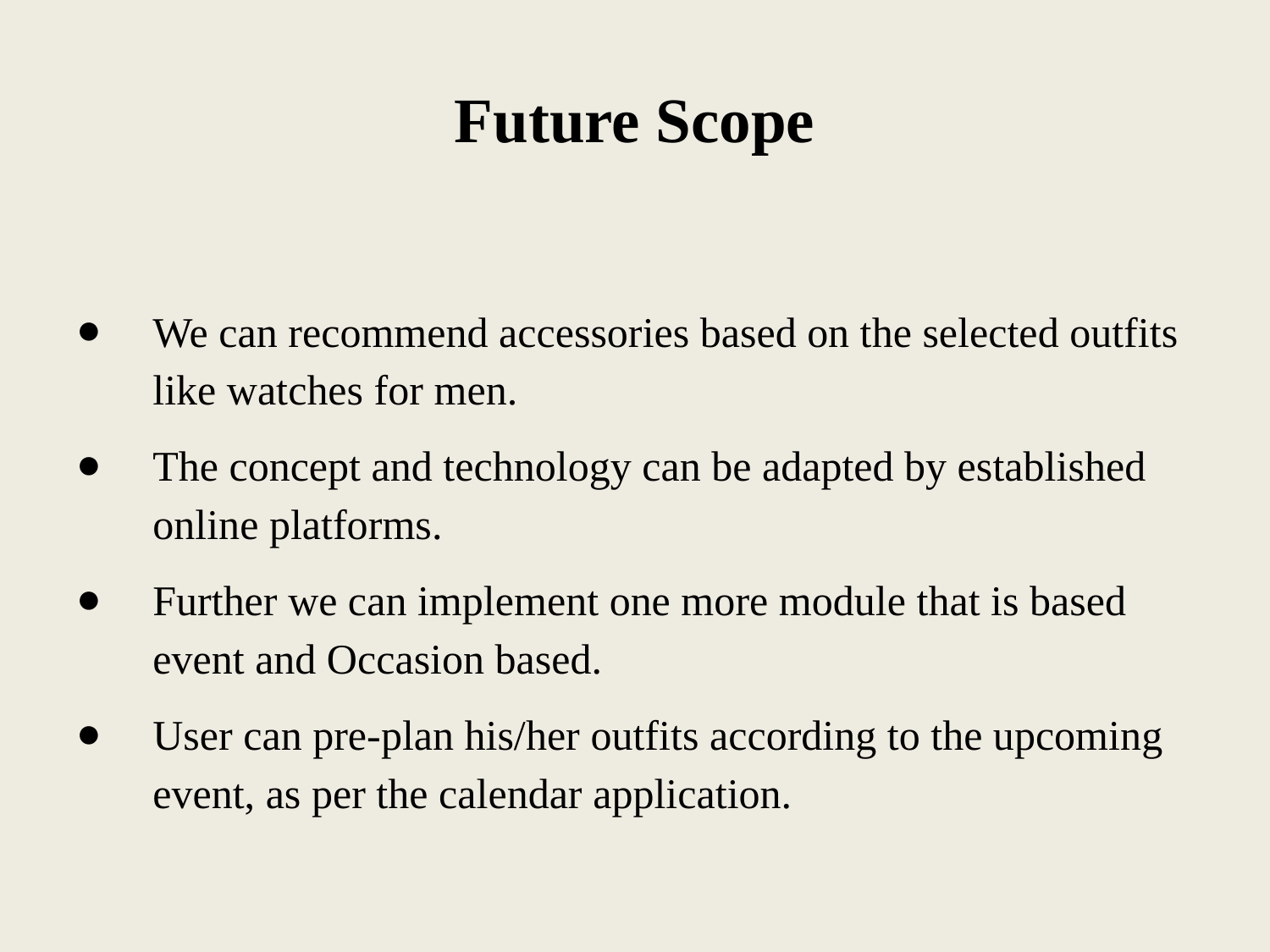

# Future Scope

We can recommend accessories based on the selected outfits like watches for men.
The concept and technology can be adapted by established online platforms.
Further we can implement one more module that is based event and Occasion based.
User can pre-plan his/her outfits according to the upcoming event, as per the calendar application.